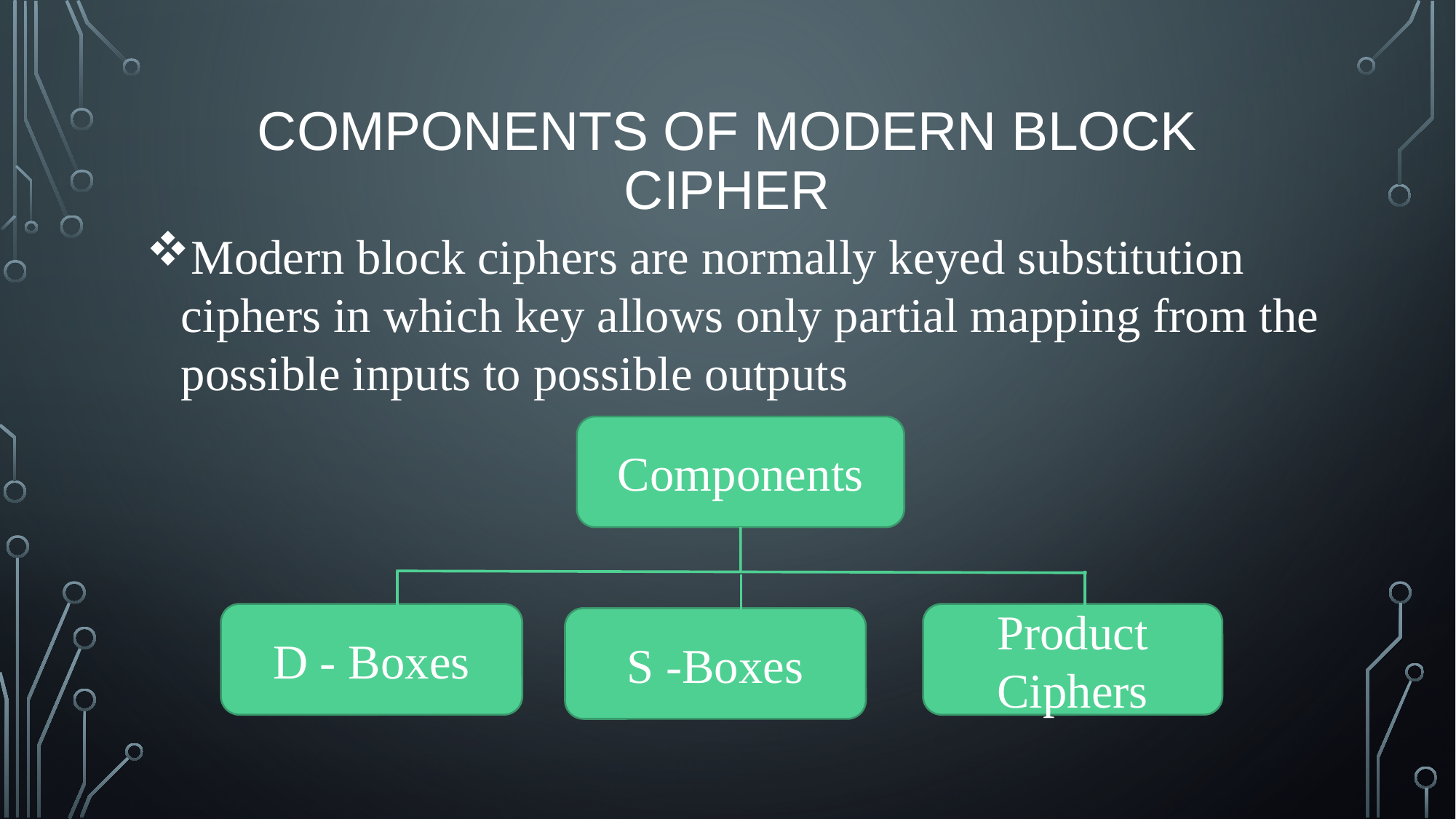

# Components of Modern block cipher
Modern block ciphers are normally keyed substitution ciphers in which key allows only partial mapping from the possible inputs to possible outputs
Components
D - Boxes
Product
Ciphers
S -Boxes